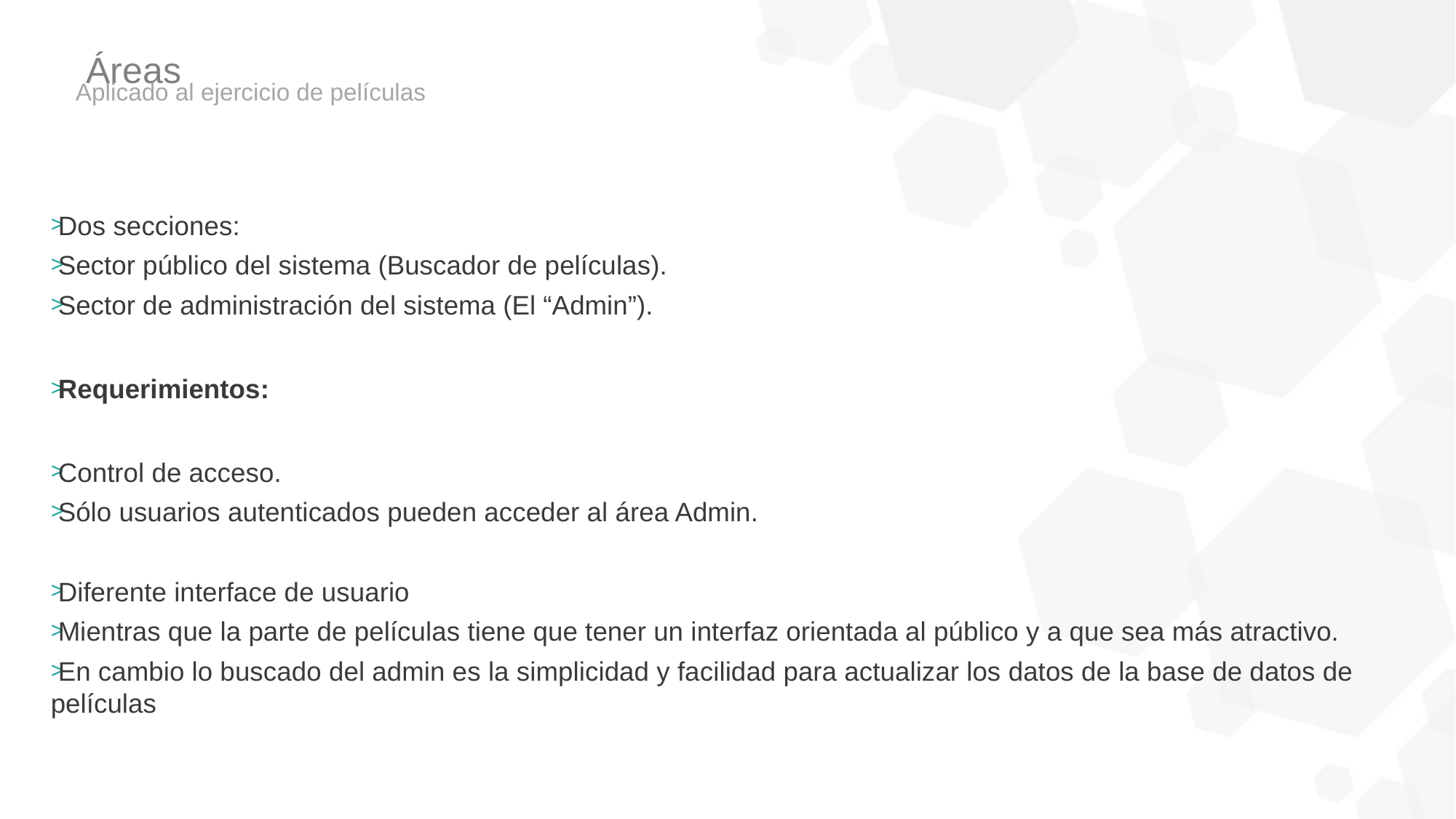

# Áreas
Aplicado al ejercicio de películas
Dos secciones:
Sector público del sistema (Buscador de películas).
Sector de administración del sistema (El “Admin”).

Requerimientos:

Control de acceso.
Sólo usuarios autenticados pueden acceder al área Admin.

Diferente interface de usuario
Mientras que la parte de películas tiene que tener un interfaz orientada al público y a que sea más atractivo.
En cambio lo buscado del admin es la simplicidad y facilidad para actualizar los datos de la base de datos de películas